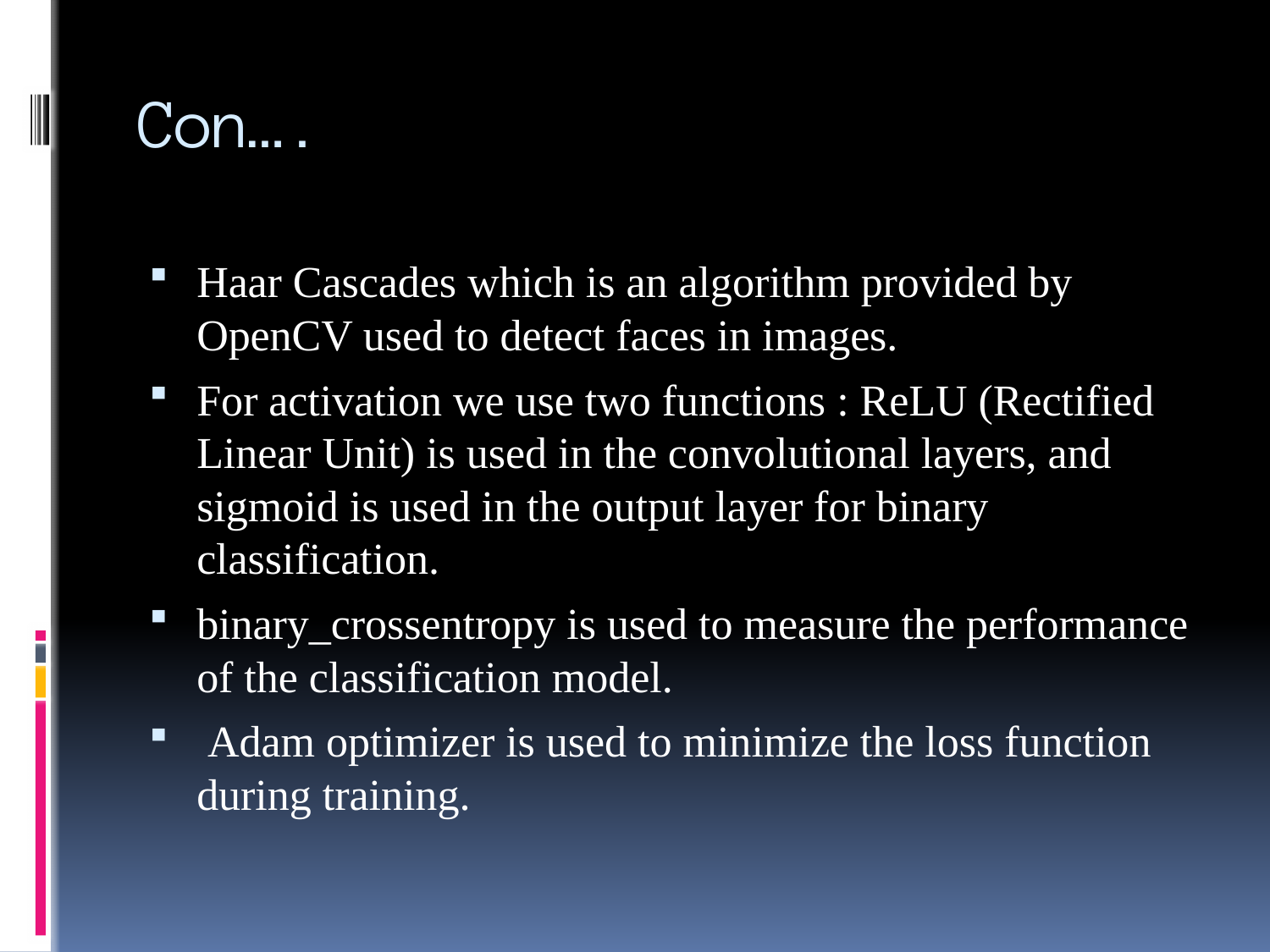

# Con….
Haar Cascades which is an algorithm provided by OpenCV used to detect faces in images.
For activation we use two functions : ReLU (Rectified Linear Unit) is used in the convolutional layers, and sigmoid is used in the output layer for binary classification.
binary_crossentropy is used to measure the performance of the classification model.
 Adam optimizer is used to minimize the loss function during training.